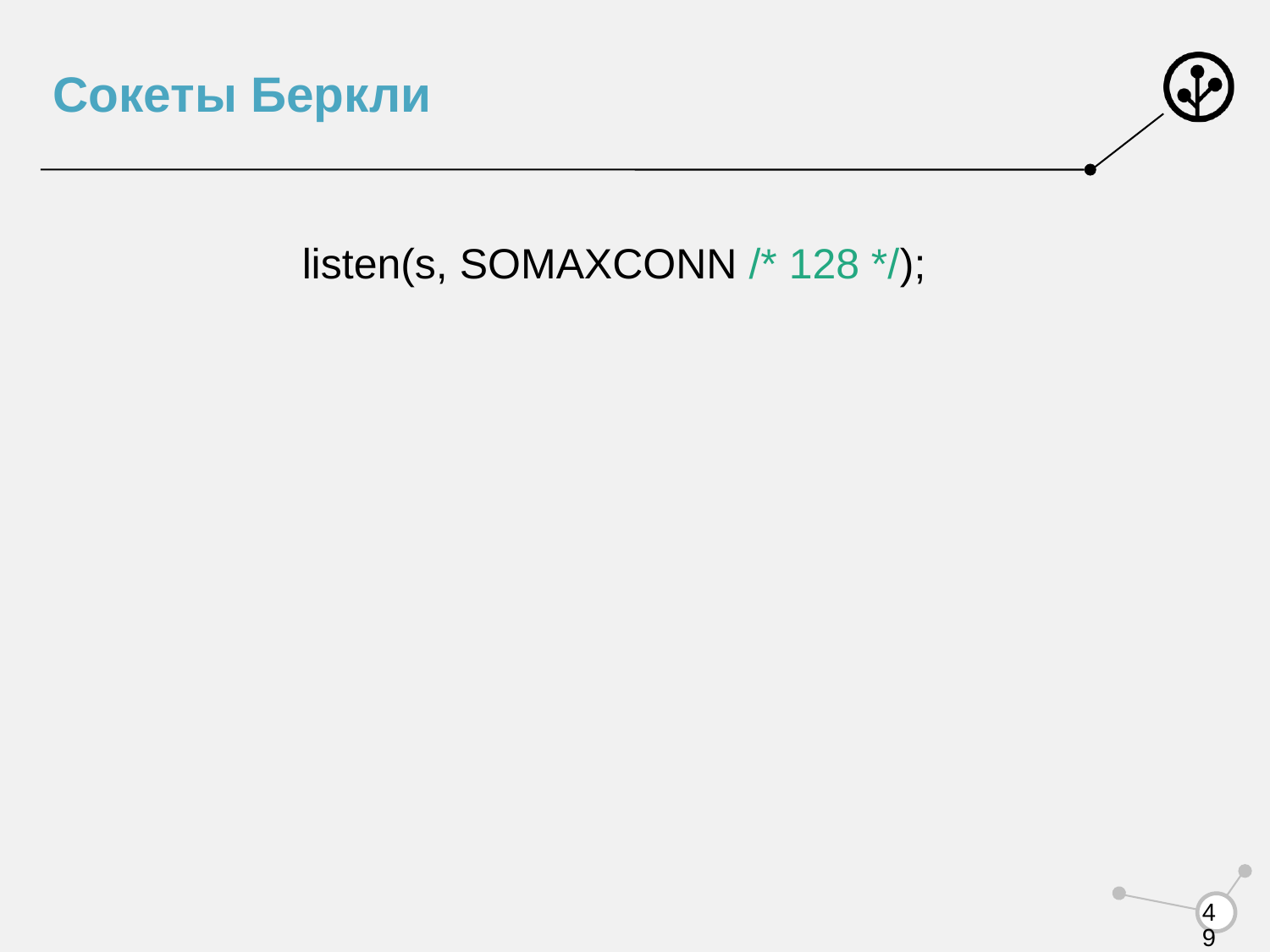

# Сокеты Беркли
listen(s, SOMAXCONN /* 128 */);
49